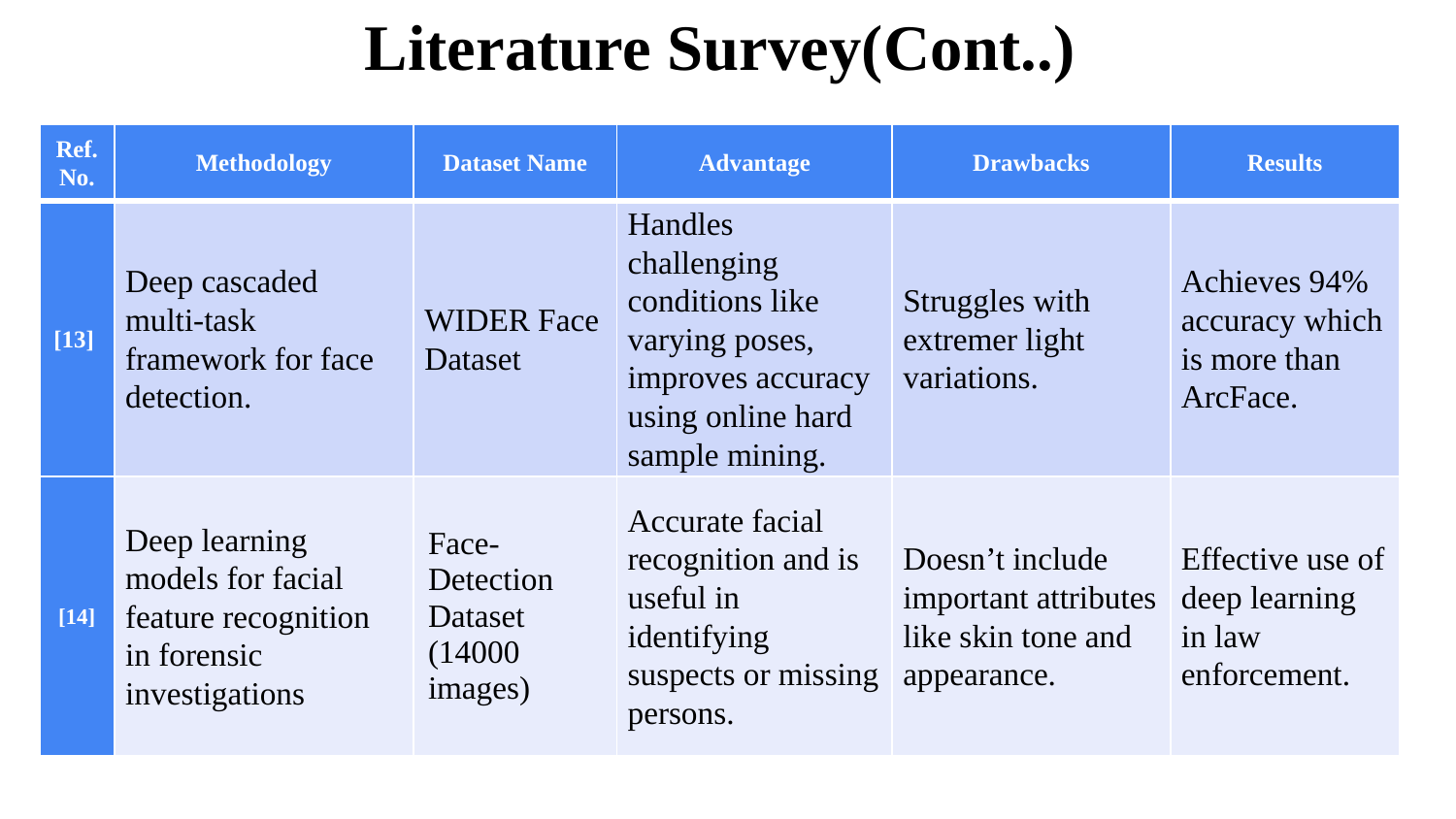

Literature Survey(Cont..)
| Ref. No. | Methodology | Dataset Name | Advantage | Drawbacks | Results |
| --- | --- | --- | --- | --- | --- |
| [13] | Deep cascaded multi-task framework for face detection. | WIDER Face Dataset | Handles challenging conditions like varying poses, improves accuracy using online hard sample mining. | Struggles with extremer light variations. | Achieves 94% accuracy which is more than ArcFace. |
| [14] | Deep learning models for facial feature recognition in forensic investigations | Face-Detection Dataset (14000 images) | Accurate facial recognition and is useful in identifying suspects or missing persons. | Doesn’t include important attributes like skin tone and appearance. | Effective use of deep learning in law enforcement. |